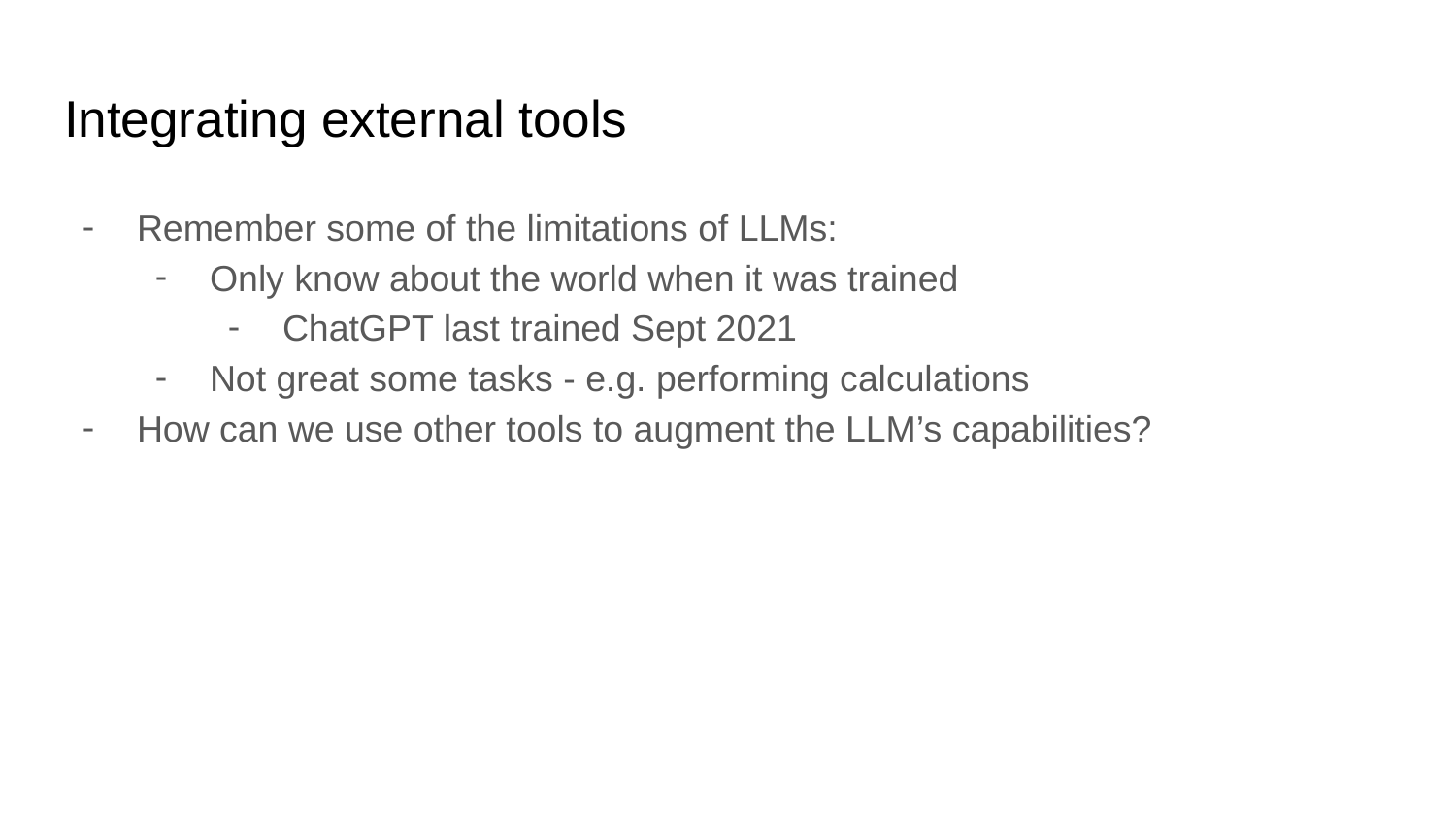

# Integrating external tools
Remember some of the limitations of LLMs:
Only know about the world when it was trained
ChatGPT last trained Sept 2021
Not great some tasks - e.g. performing calculations
How can we use other tools to augment the LLM’s capabilities?